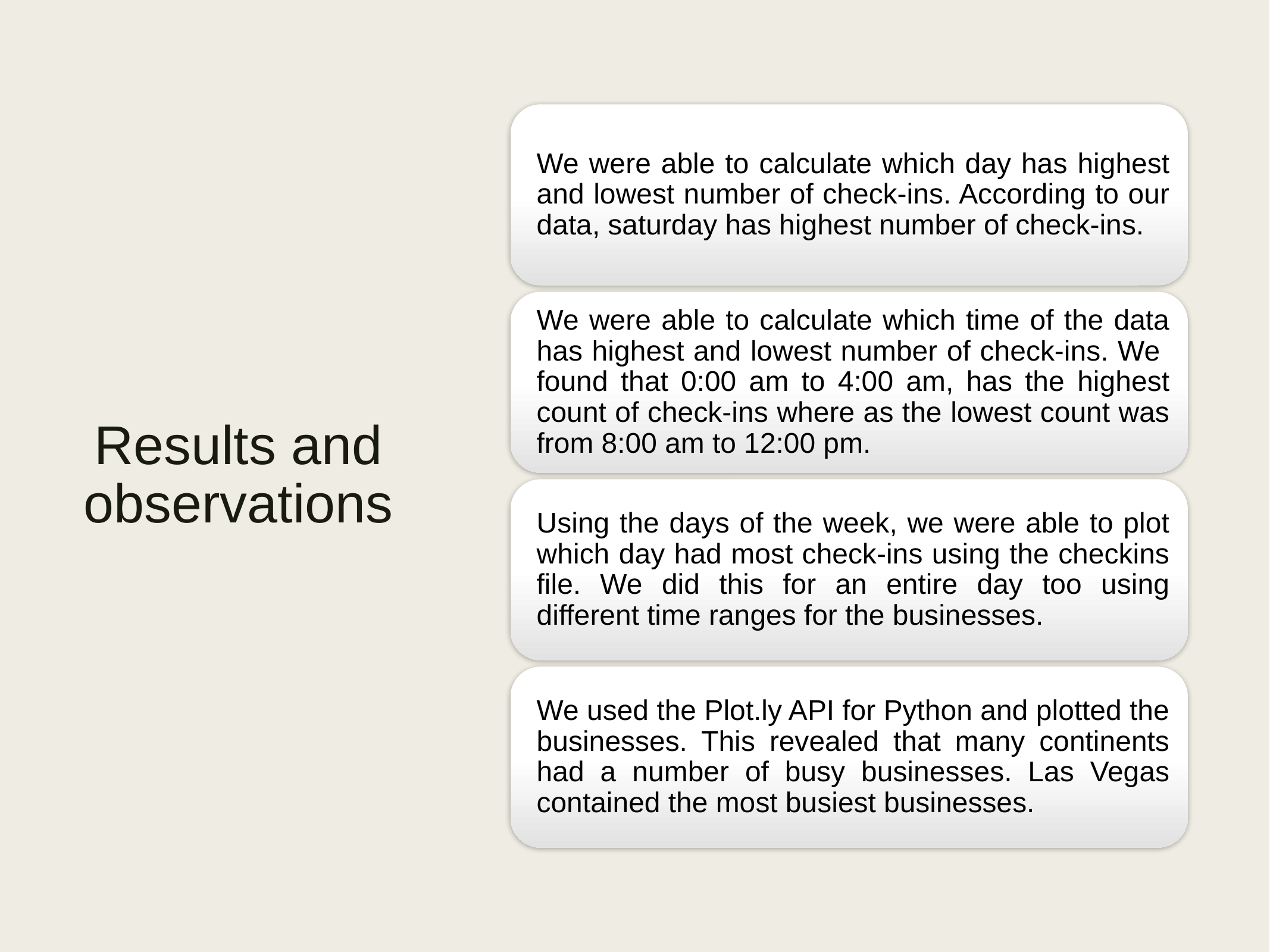

# Results and observations
We were able to calculate which day has highest and lowest number of check-ins. According to our data, saturday has highest number of check-ins.
We were able to calculate which time of the data has highest and lowest number of check-ins. We  found that 0:00 am to 4:00 am, has the highest count of check-ins where as the lowest count was from 8:00 am to 12:00 pm.
Using the days of the week, we were able to plot which day had most check-ins using the checkins file. We did this for an entire day too using different time ranges for the businesses.
We used the Plot.ly API for Python and plotted the businesses. This revealed that many continents had a number of busy businesses. Las Vegas contained the most busiest businesses.